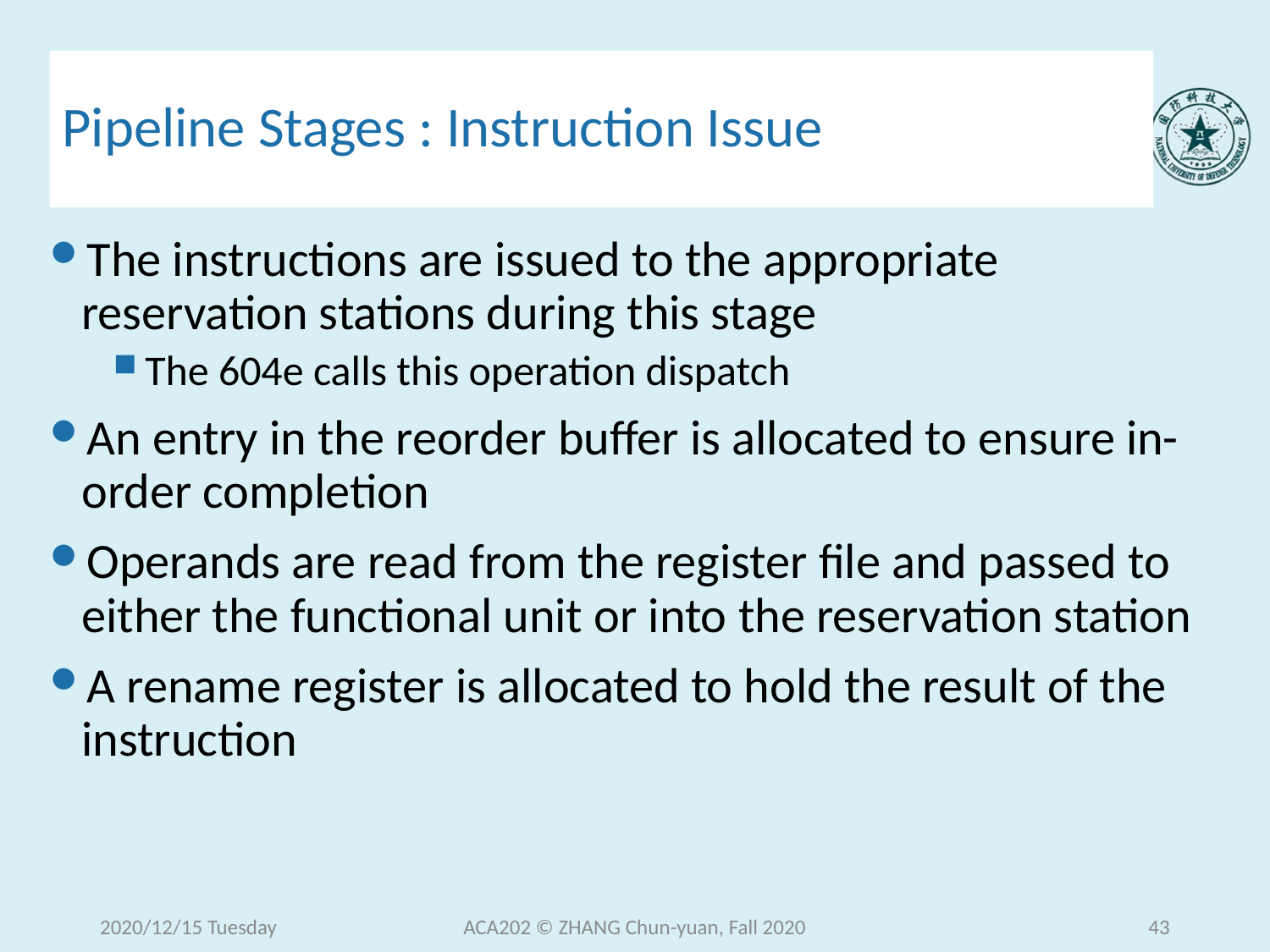

# Pipeline Stages : Instruction Issue
The instructions are issued to the appropriate reservation stations during this stage
The 604e calls this operation dispatch
An entry in the reorder buffer is allocated to ensure in-order completion
Operands are read from the register file and passed to either the functional unit or into the reservation station
A rename register is allocated to hold the result of the instruction
2020/12/15 Tuesday
ACA202 © ZHANG Chun-yuan, Fall 2020
43